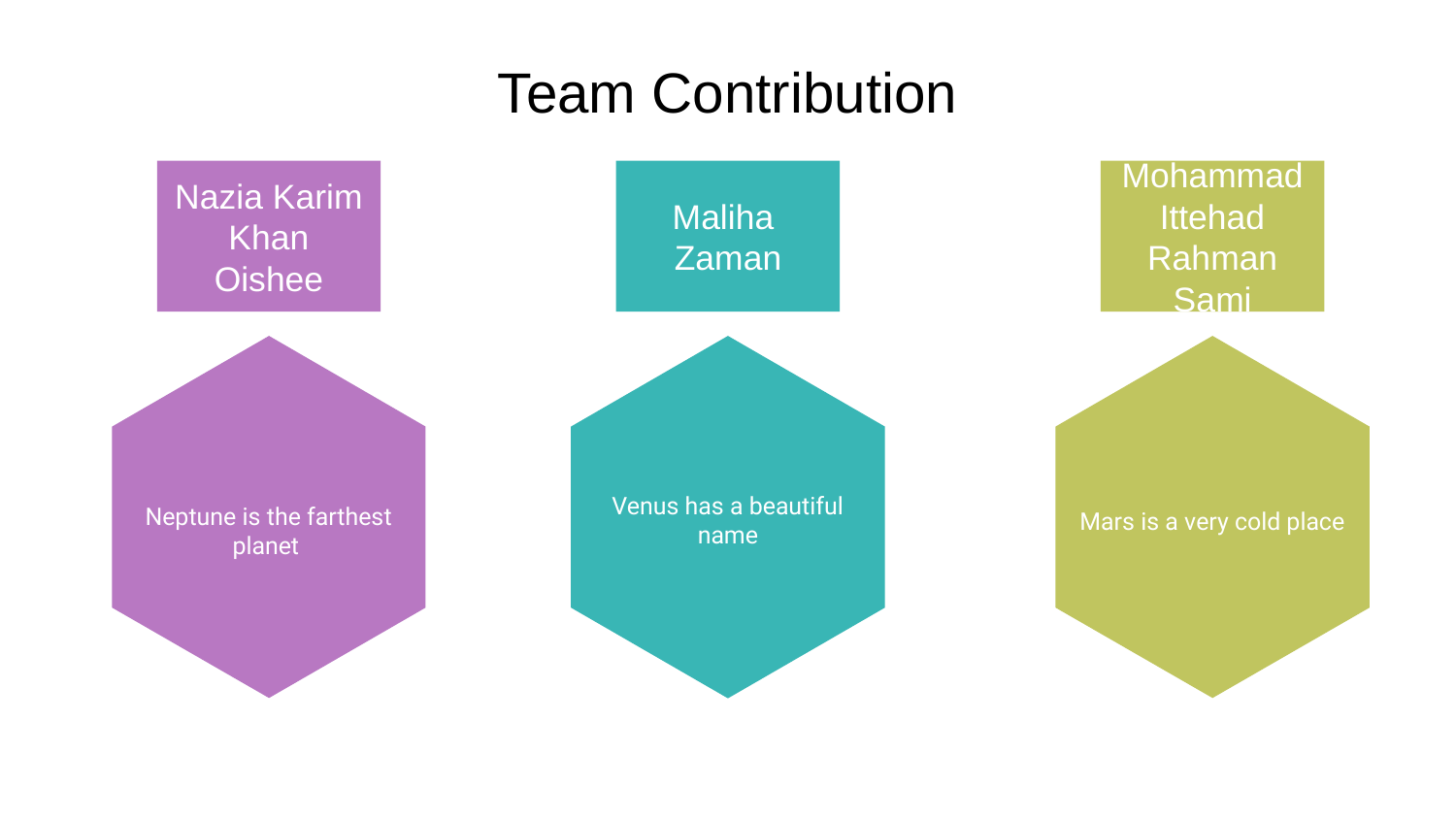

# Team Contribution
Nazia Karim Khan Oishee
Maliha
Zaman
Mohammad Ittehad Rahman Sami

Venus has a beautiful name
Mars is a very cold place
Neptune is the farthest planet